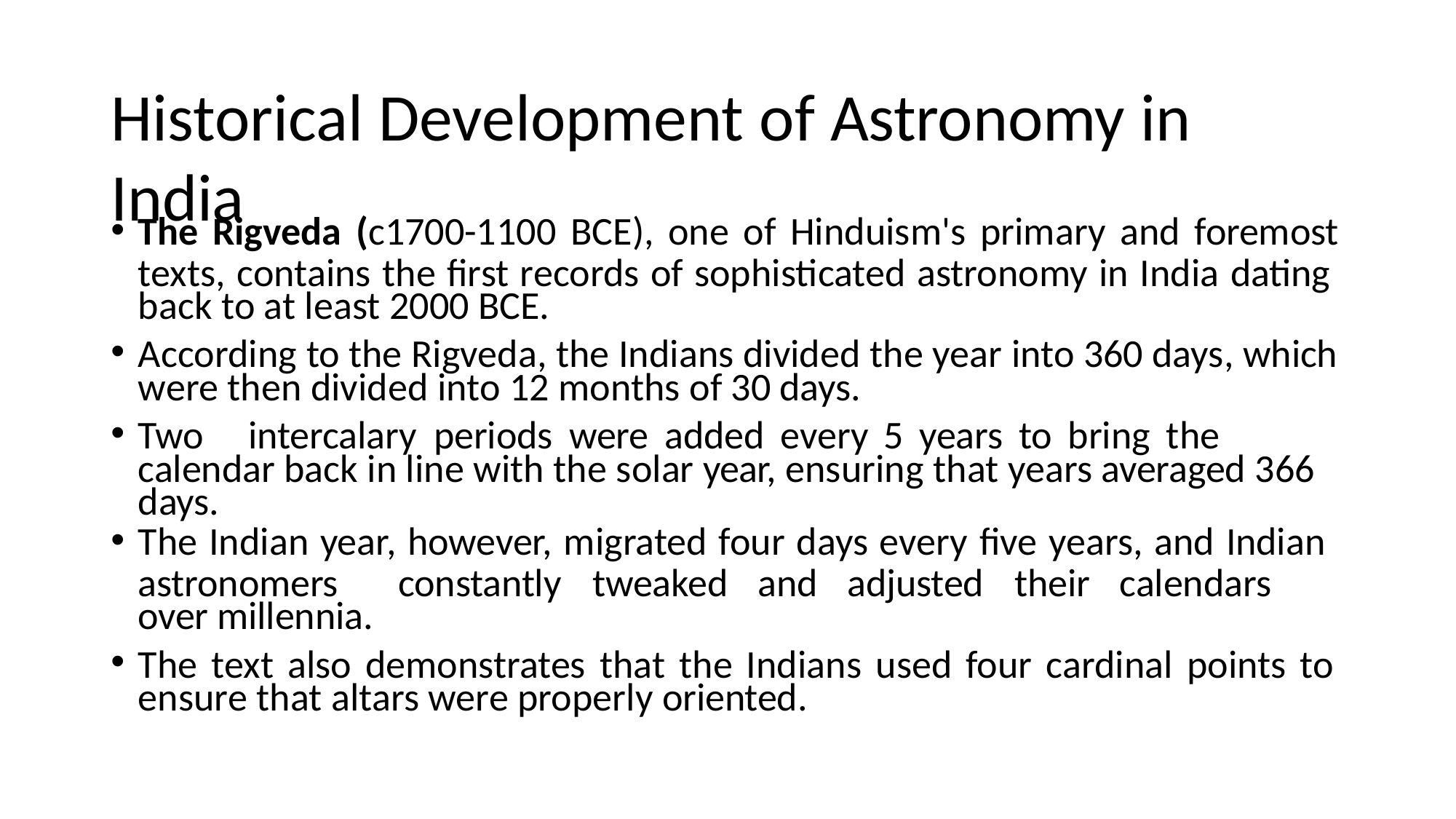

# Historical Development of Astronomy in India
The Rigveda (c1700-1100 BCE), one of Hinduism's primary and foremost
texts, contains the first records of sophisticated astronomy in India dating back to at least 2000 BCE.
According to the Rigveda, the Indians divided the year into 360 days, which were then divided into 12 months of 30 days.
Two	intercalary	periods	were	added	every 5	years	to	bring	the calendar back in line with the solar year, ensuring that years averaged 366 days.
The Indian year, however, migrated four days every five years, and Indian
astronomers	constantly	tweaked	and	adjusted	their	calendars	over millennia.
The text also demonstrates that the Indians used four cardinal points to ensure that altars were properly oriented.